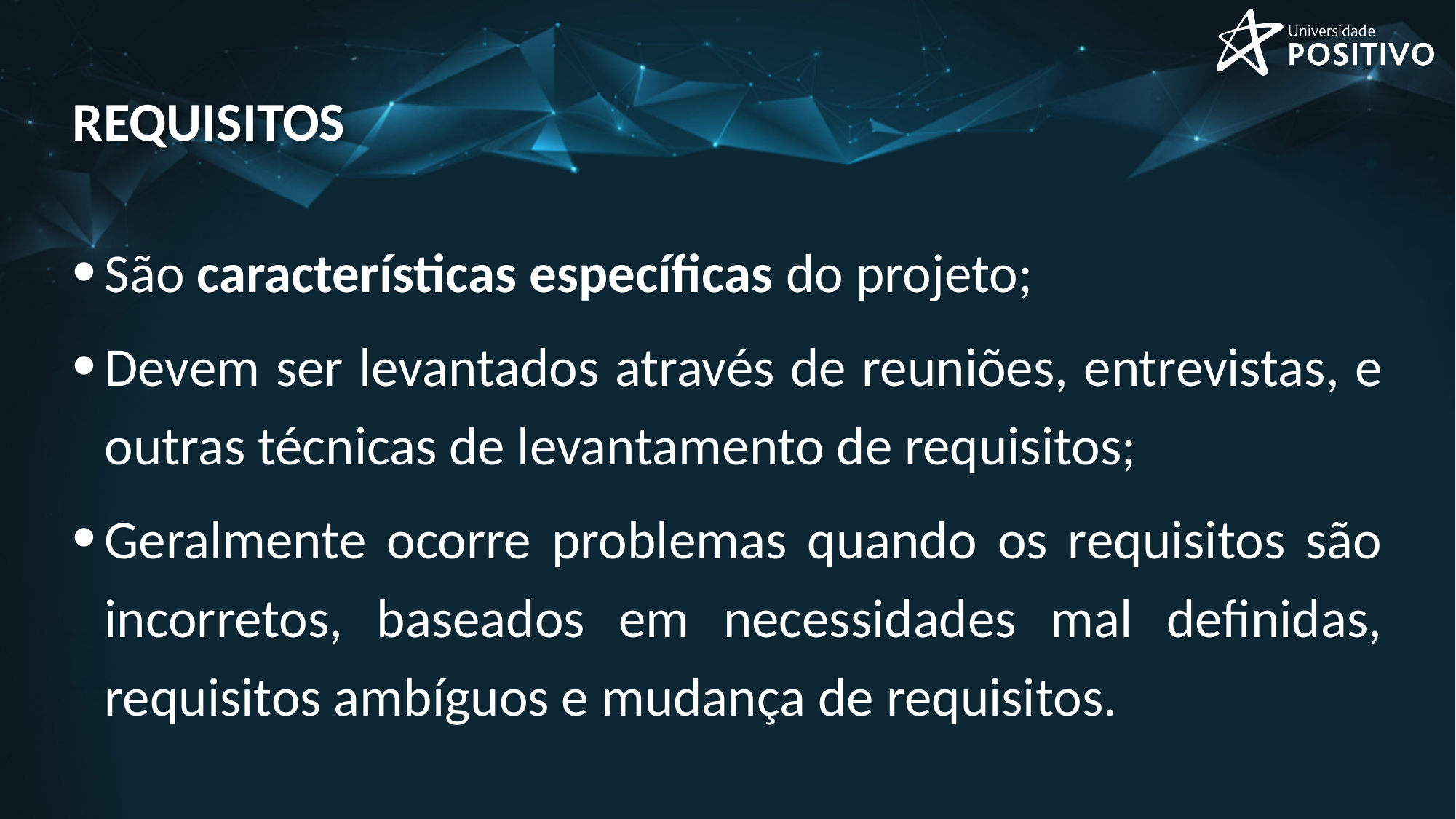

# requisitos
São características específicas do projeto;
Devem ser levantados através de reuniões, entrevistas, e outras técnicas de levantamento de requisitos;
Geralmente ocorre problemas quando os requisitos são incorretos, baseados em necessidades mal definidas, requisitos ambíguos e mudança de requisitos.